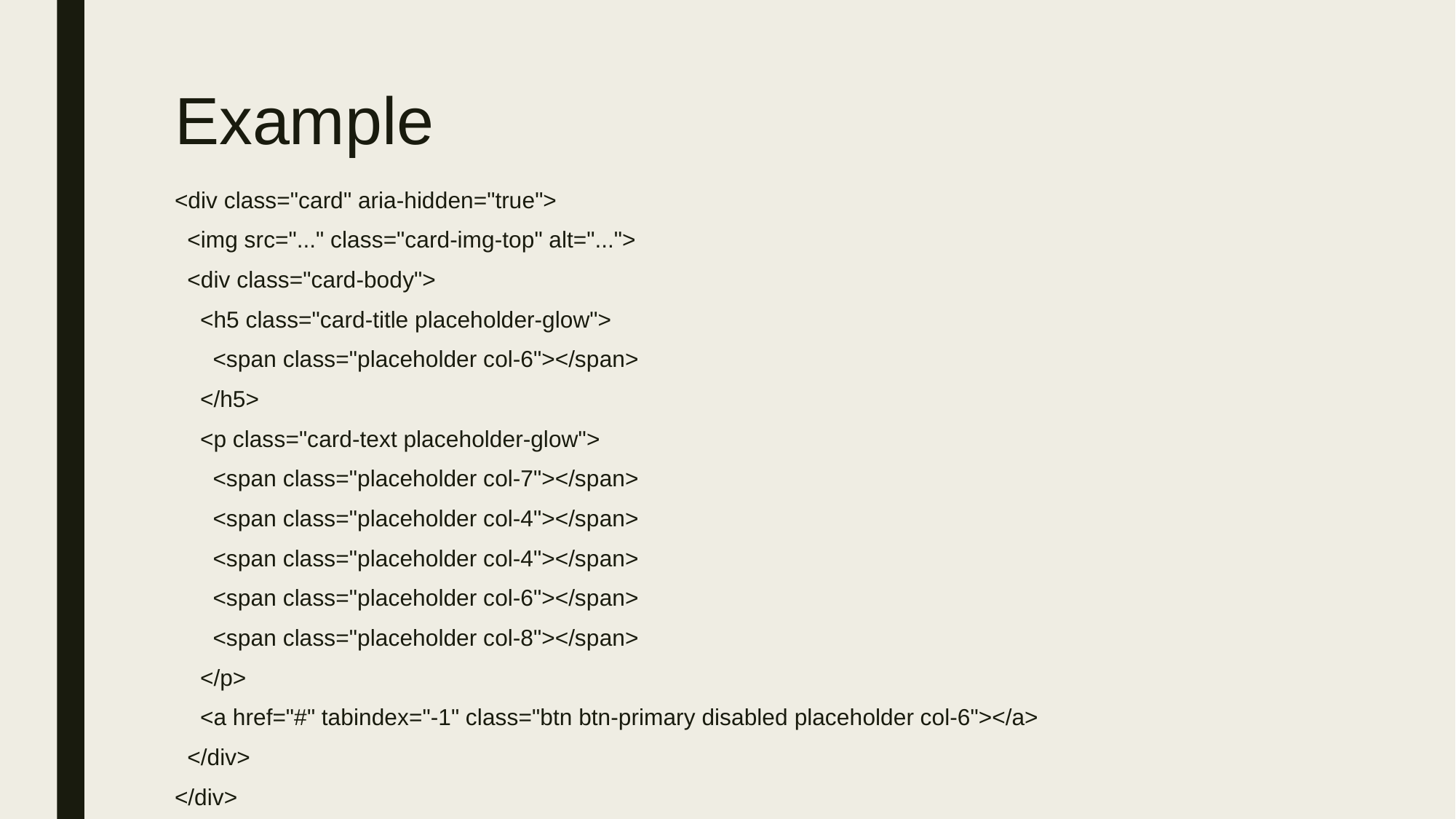

# Example
<div class="card" aria-hidden="true">
  <img src="..." class="card-img-top" alt="...">
  <div class="card-body">
    <h5 class="card-title placeholder-glow">
      <span class="placeholder col-6"></span>
    </h5>
    <p class="card-text placeholder-glow">
      <span class="placeholder col-7"></span>
      <span class="placeholder col-4"></span>
      <span class="placeholder col-4"></span>
      <span class="placeholder col-6"></span>
      <span class="placeholder col-8"></span>
    </p>
    <a href="#" tabindex="-1" class="btn btn-primary disabled placeholder col-6"></a>
  </div>
</div>